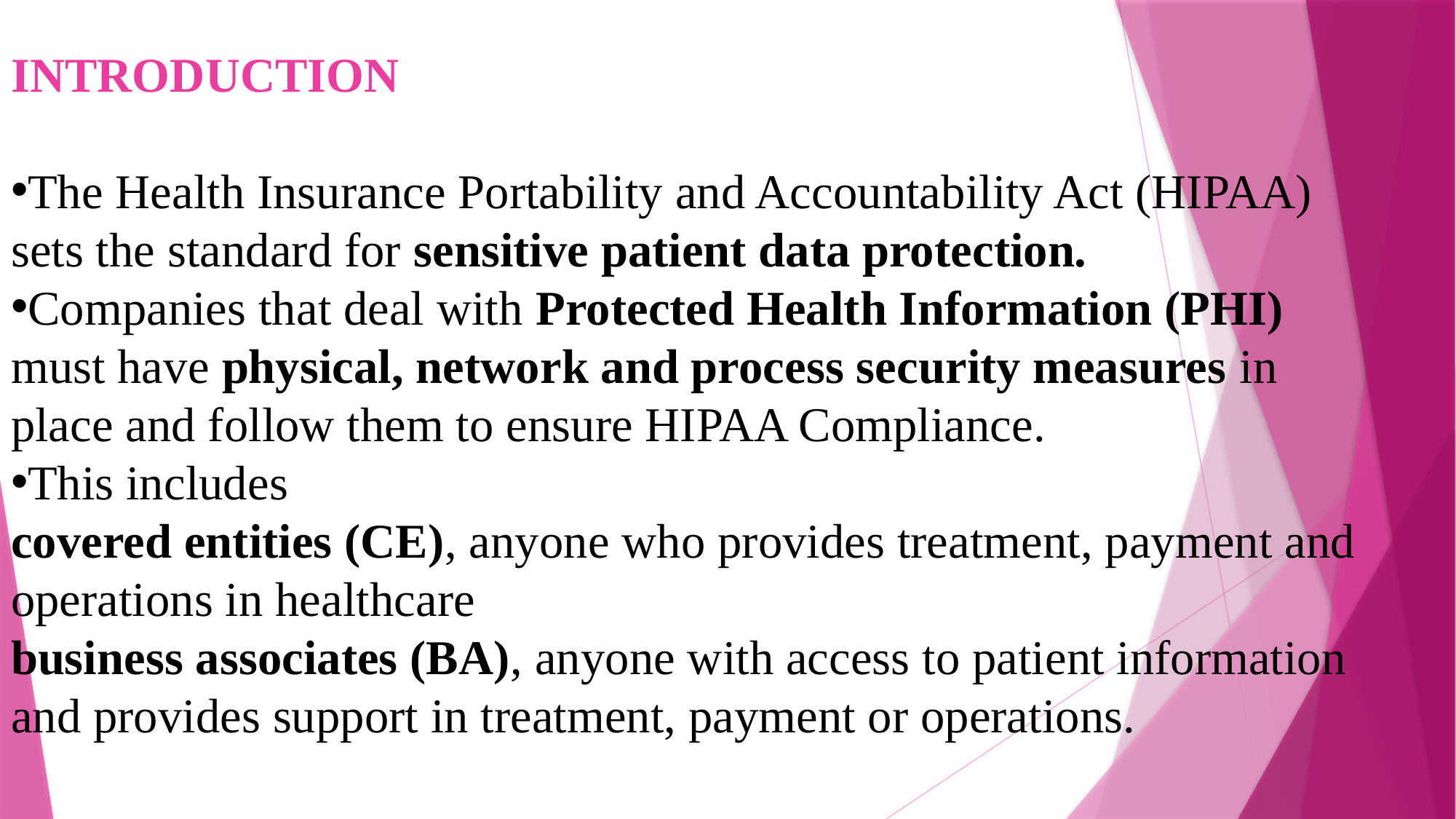

Introduction

The Health Insurance Portability and Accountability Act (HIPAA) sets the standard for sensitive patient data protection.
Companies that deal with Protected Health Information (PHI) must have physical, network and process security measures in place and follow them to ensure HIPAA Compliance.
This includes
covered entities (CE), anyone who provides treatment, payment and operations in healthcare
business associates (BA), anyone with access to patient information and provides support in treatment, payment or operations.